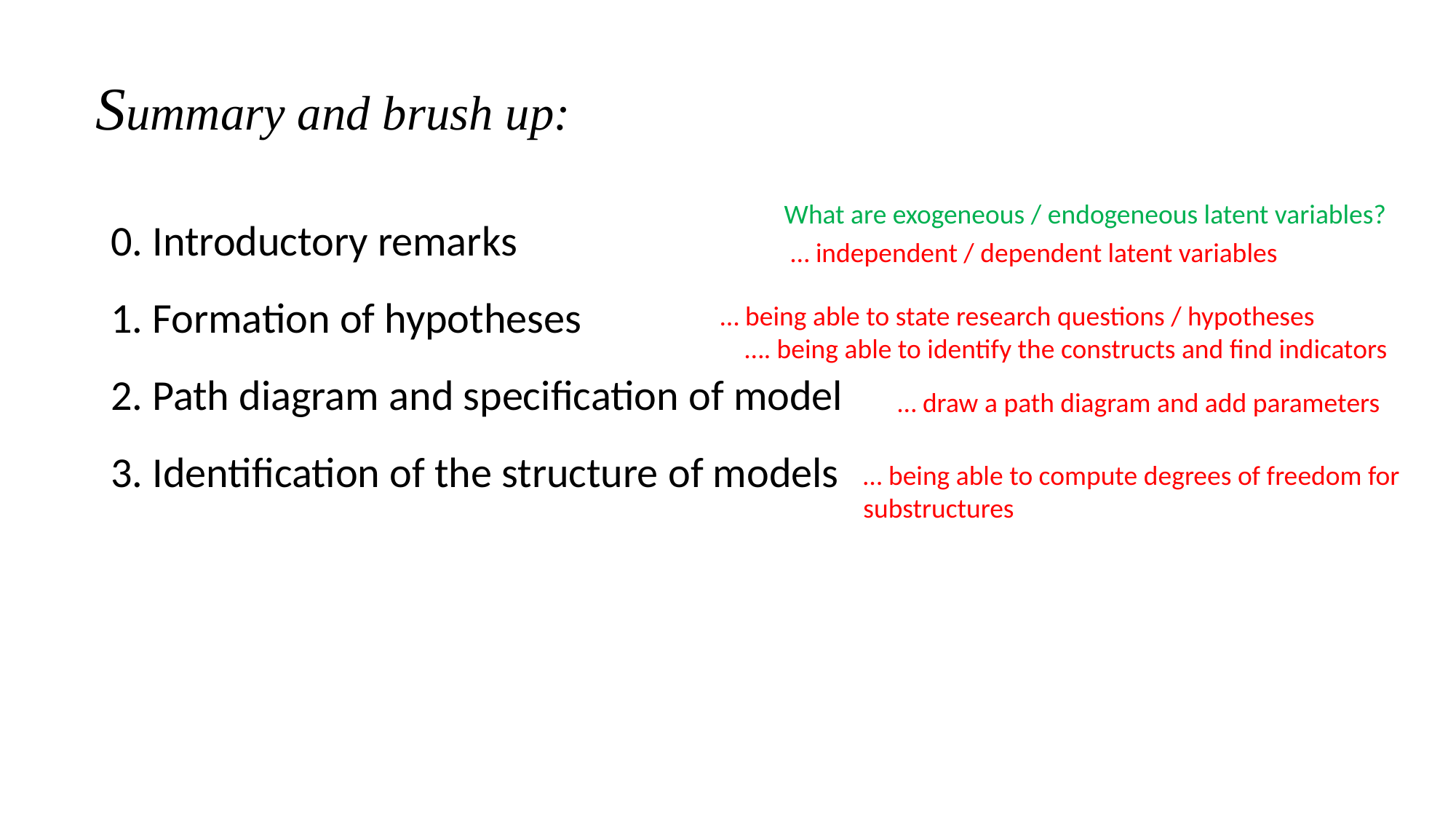

Summary and brush up:
What are exogeneous / endogeneous latent variables?
0. Introductory remarks
1. Formation of hypotheses
2. Path diagram and specification of model
3. Identification of the structure of models

… independent / dependent latent variables
… being able to state research questions / hypotheses
    …. being able to identify the constructs and find indicators
… draw a path diagram and add parameters
… being able to compute degrees of freedom for substructures